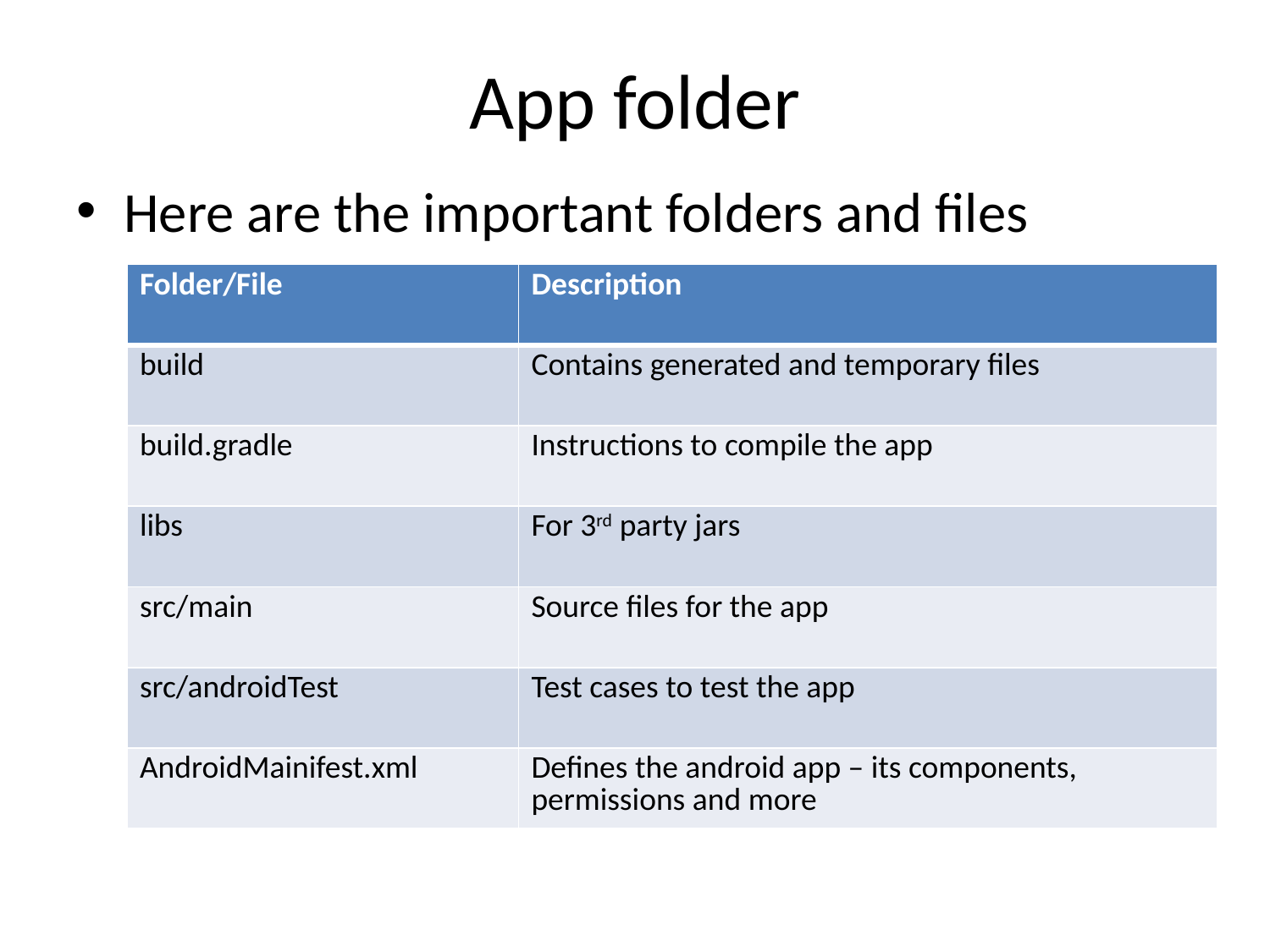

# App folder
Here are the important folders and files

| Folder/File | Description |
| --- | --- |
| build | Contains generated and temporary files |
| build.gradle | Instructions to compile the app |
| libs | For 3rd party jars |
| src/main | Source files for the app |
| src/androidTest | Test cases to test the app |
| AndroidMainifest.xml | Defines the android app – its components, permissions and more |